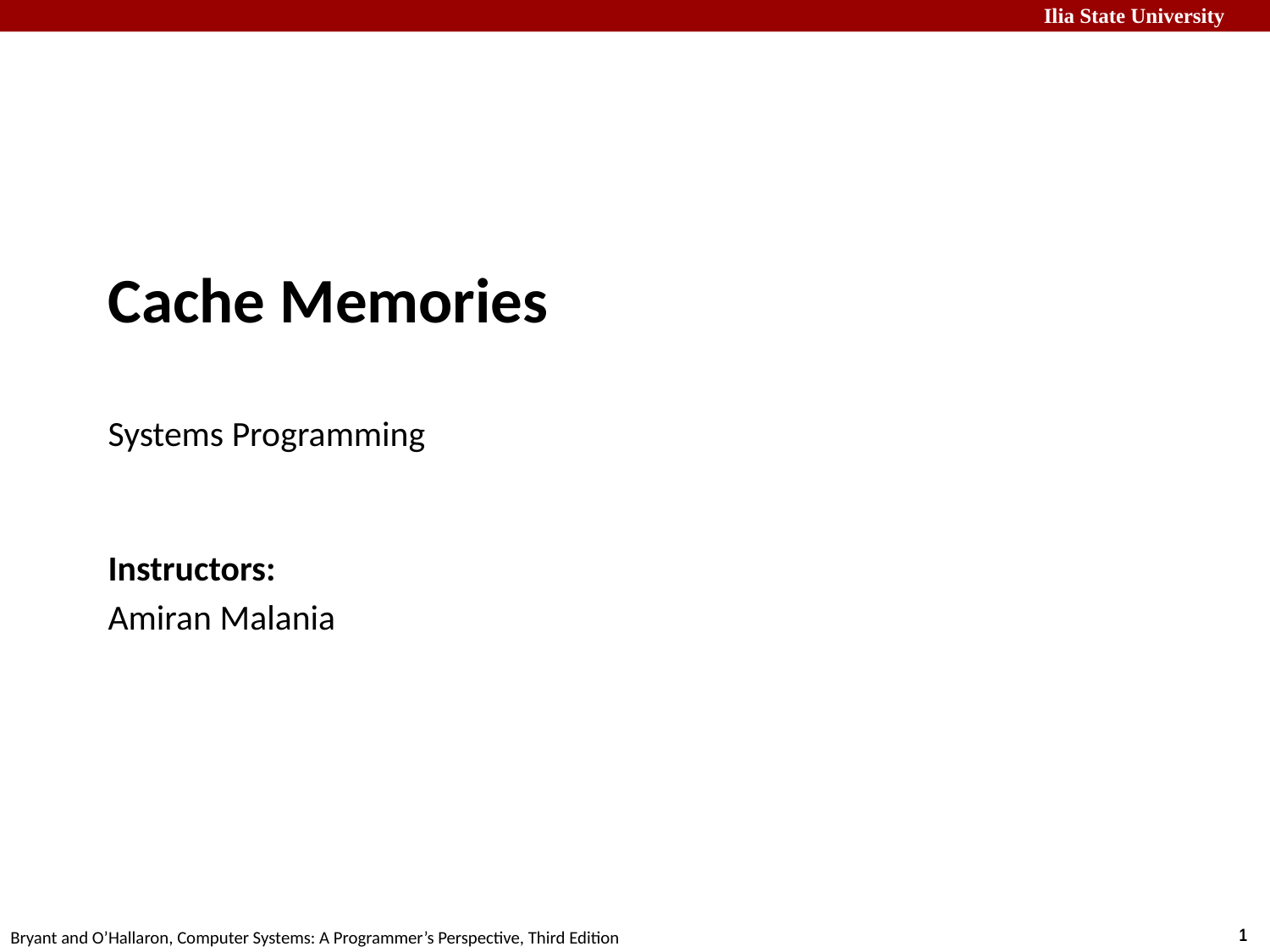

# Cache Memories Systems Programming
Instructors:
Amiran Malania